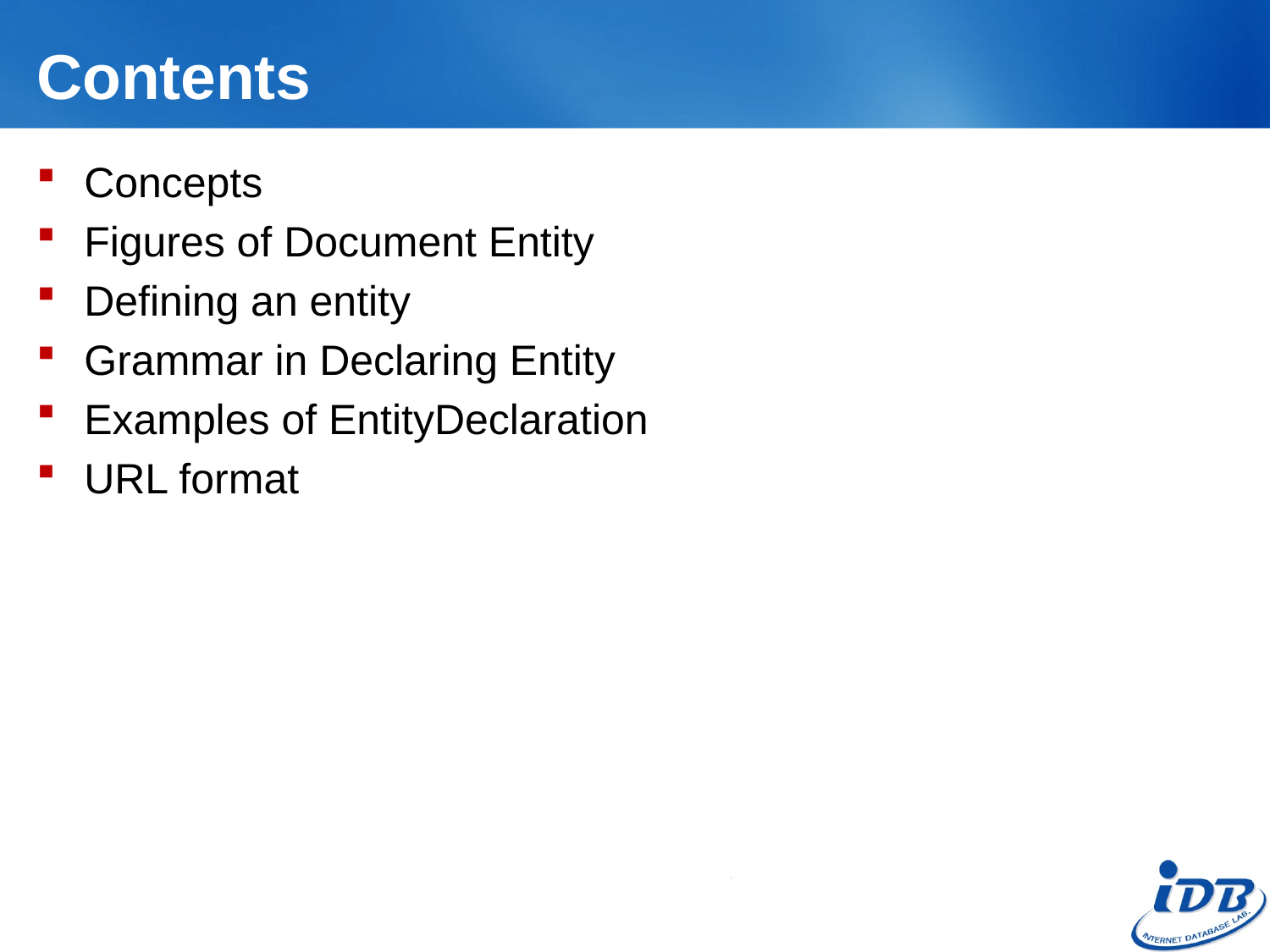

# Contents
Concepts
Figures of Document Entity
Defining an entity
Grammar in Declaring Entity
Examples of EntityDeclaration
URL format